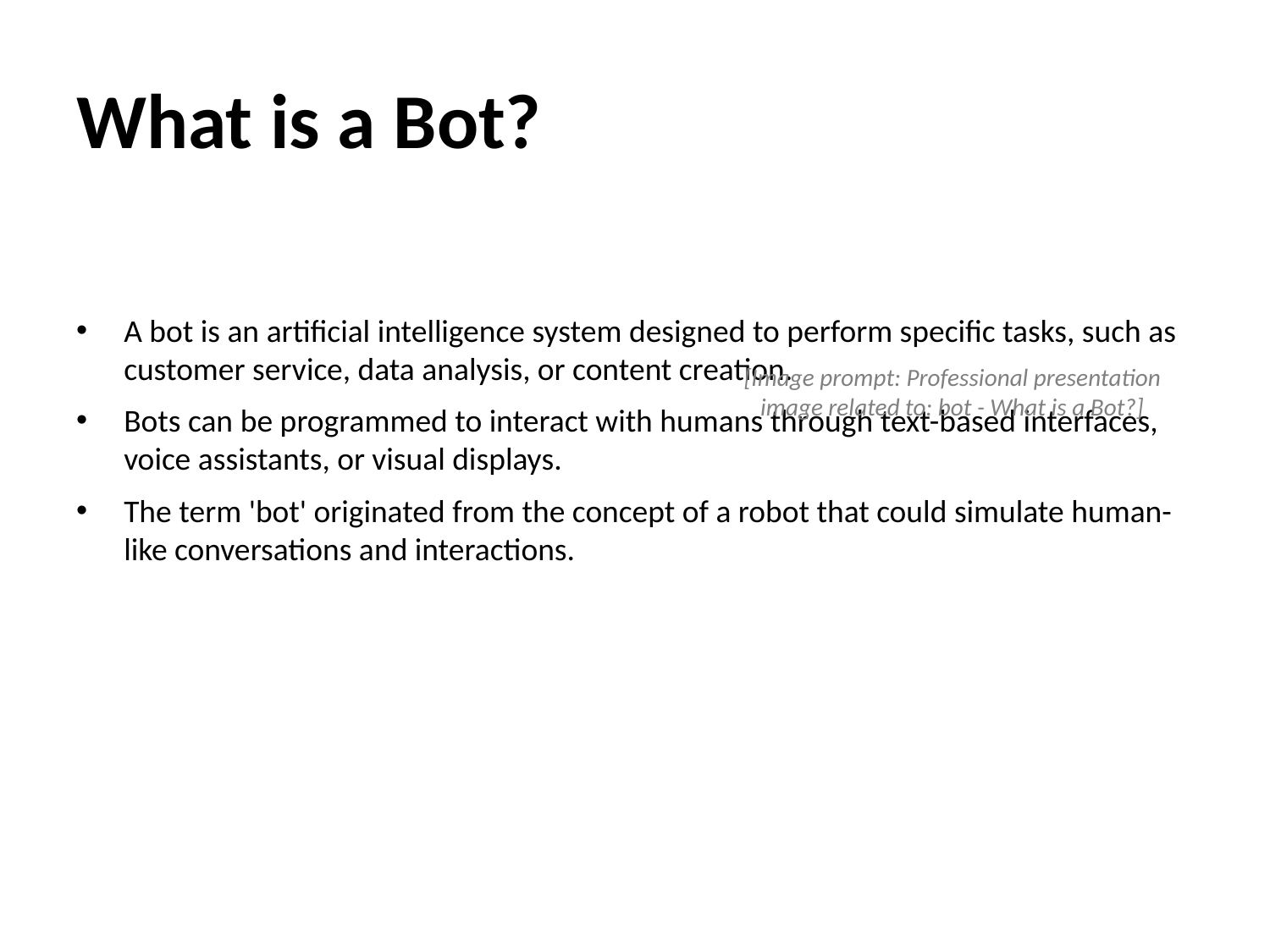

# What is a Bot?

A bot is an artificial intelligence system designed to perform specific tasks, such as customer service, data analysis, or content creation.
Bots can be programmed to interact with humans through text-based interfaces, voice assistants, or visual displays.
The term 'bot' originated from the concept of a robot that could simulate human-like conversations and interactions.

[Image prompt: Professional presentation image related to: bot - What is a Bot?]